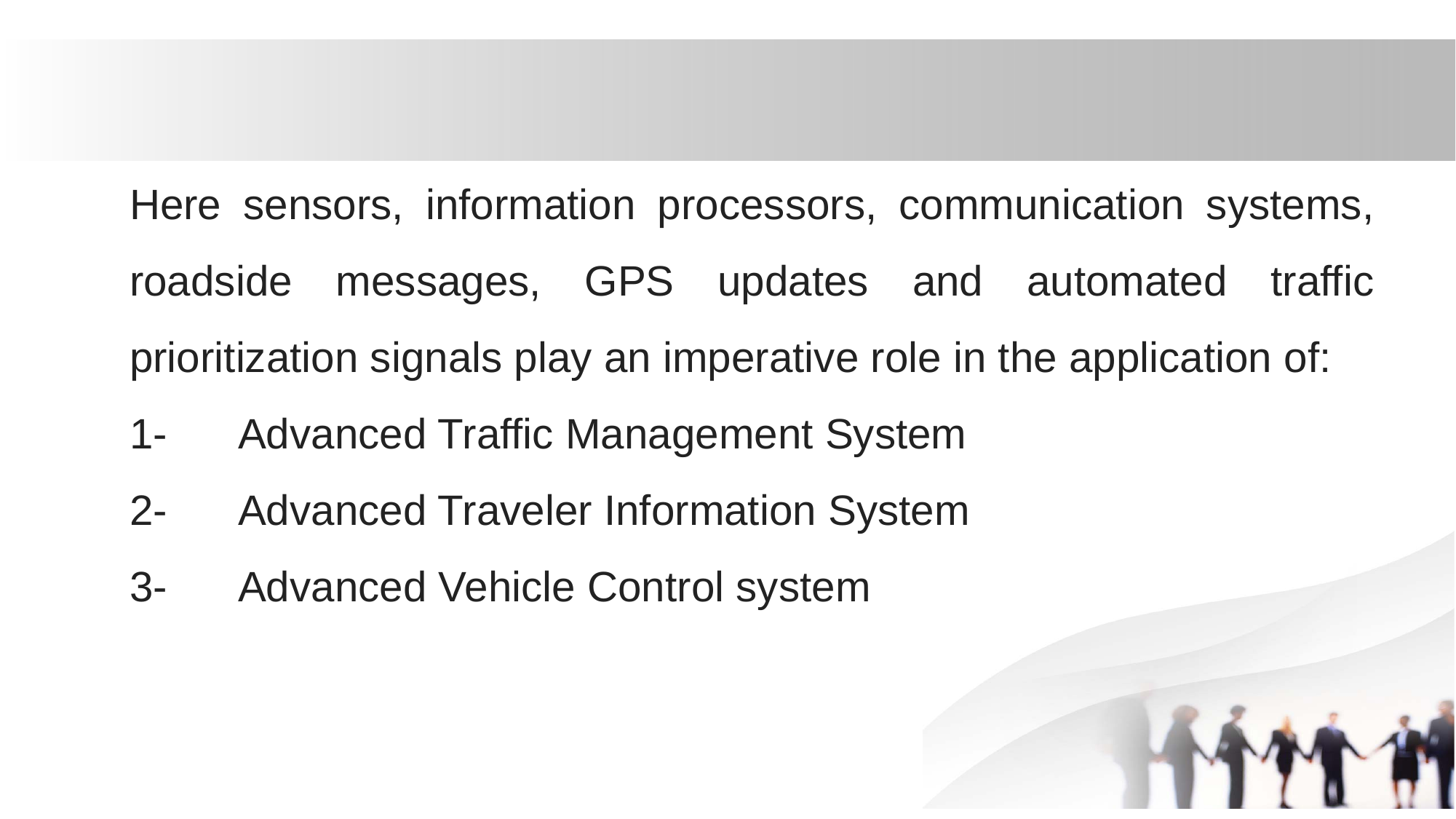

Here sensors, information processors, communication systems, roadside messages, GPS updates and automated traffic prioritization signals play an imperative role in the application of:
1-      Advanced Traffic Management System
2-      Advanced Traveler Information System
3-      Advanced Vehicle Control system